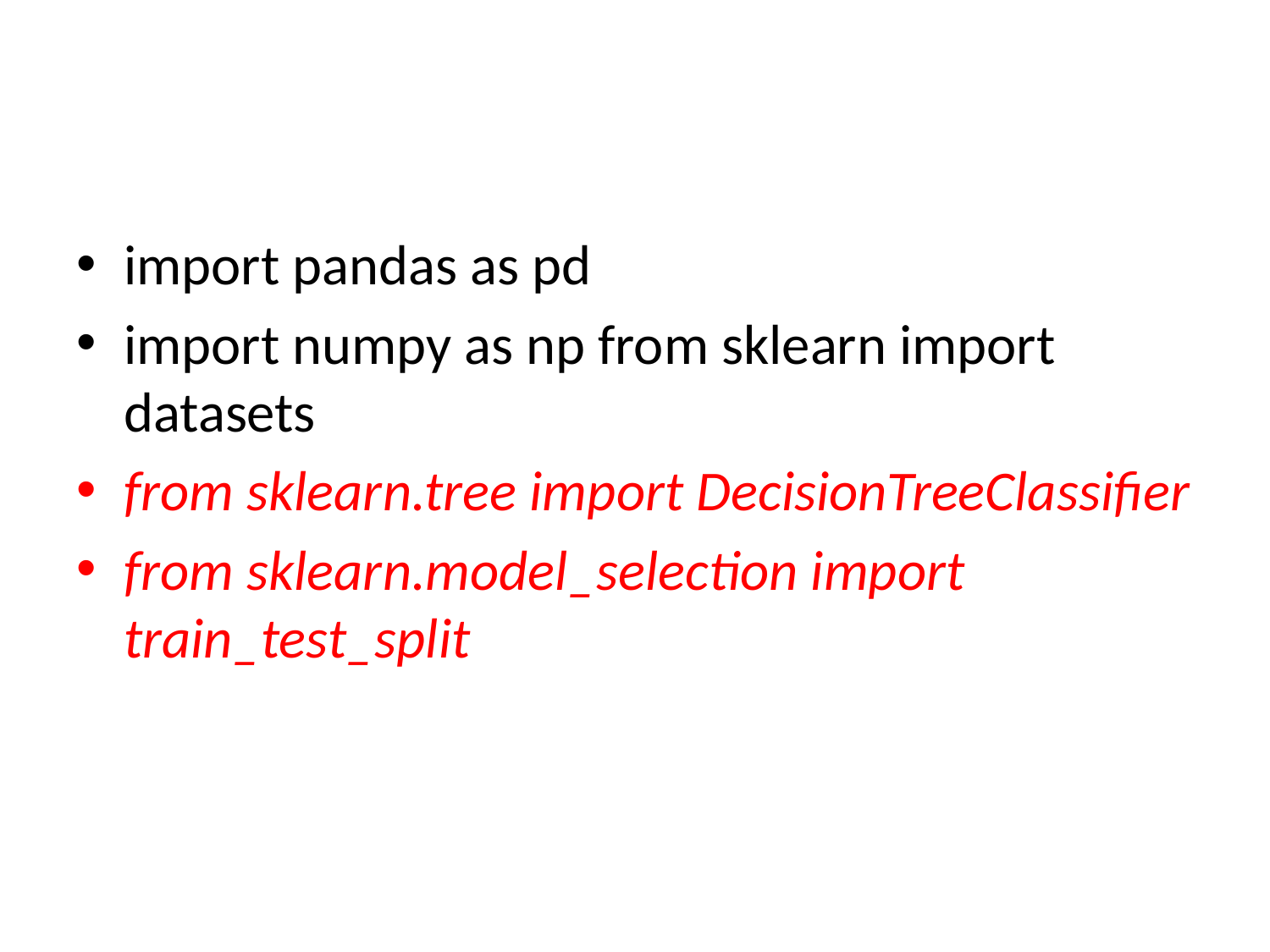

#
import pandas as pd
import numpy as np from sklearn import datasets
from sklearn.tree import DecisionTreeClassifier
from sklearn.model_selection import train_test_split